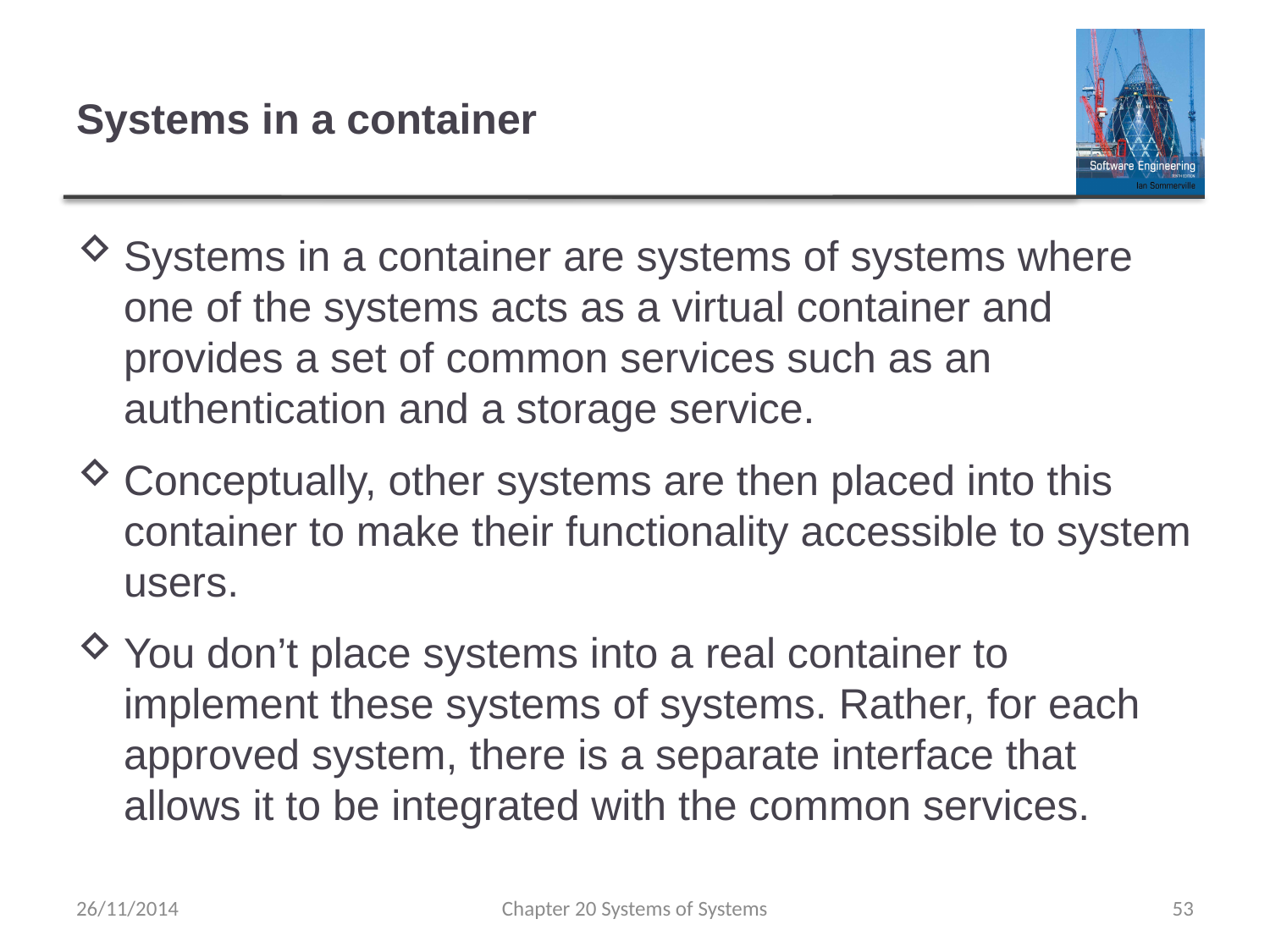

# Systems in a container
Systems in a container are systems of systems where one of the systems acts as a virtual container and provides a set of common services such as an authentication and a storage service.
Conceptually, other systems are then placed into this container to make their functionality accessible to system users.
You don’t place systems into a real container to implement these systems of systems. Rather, for each approved system, there is a separate interface that allows it to be integrated with the common services.
26/11/2014
Chapter 20 Systems of Systems
53